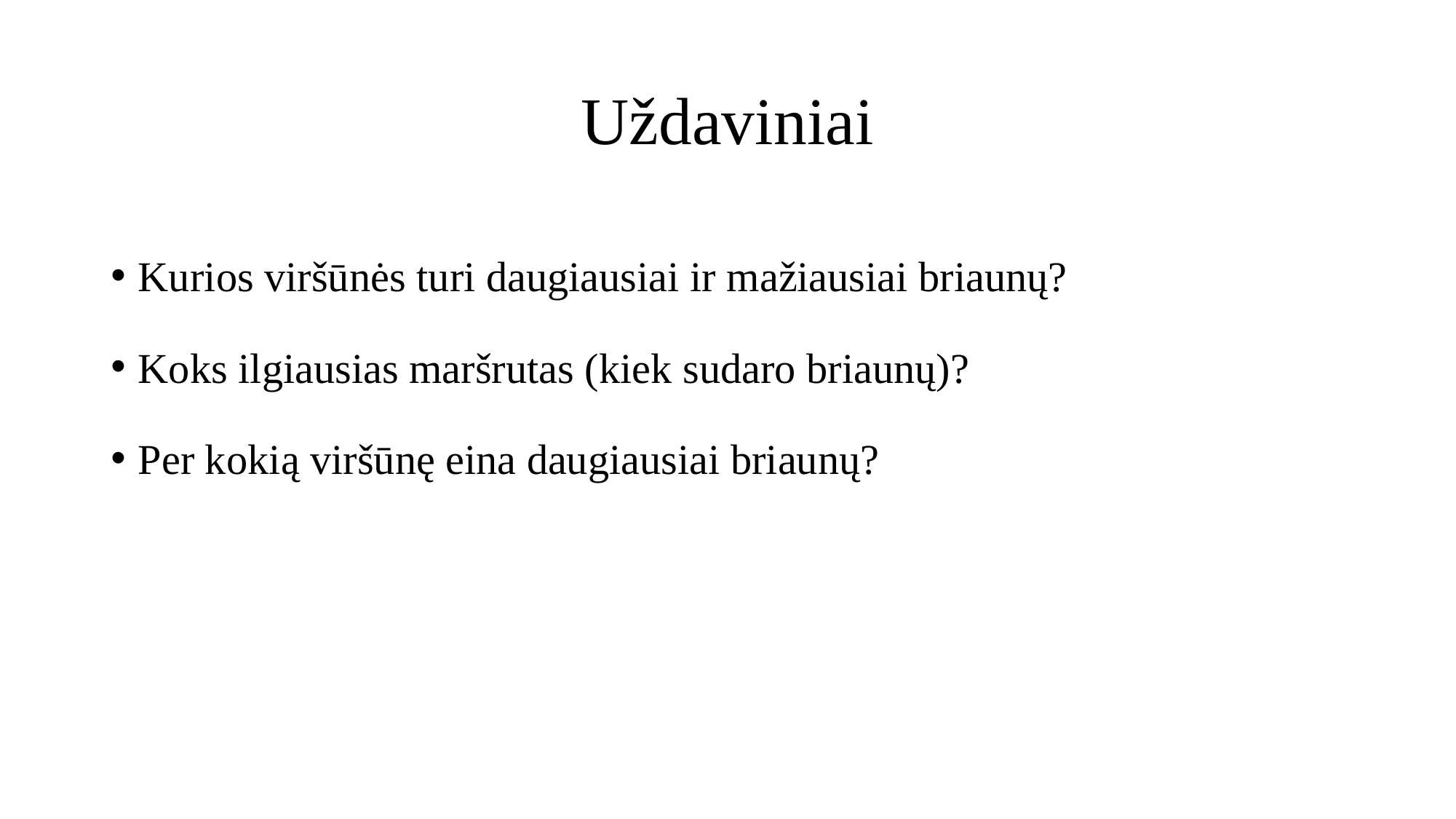

# Uždaviniai
Kurios viršūnės turi daugiausiai ir mažiausiai briaunų?
Koks ilgiausias maršrutas (kiek sudaro briaunų)?
Per kokią viršūnę eina daugiausiai briaunų?